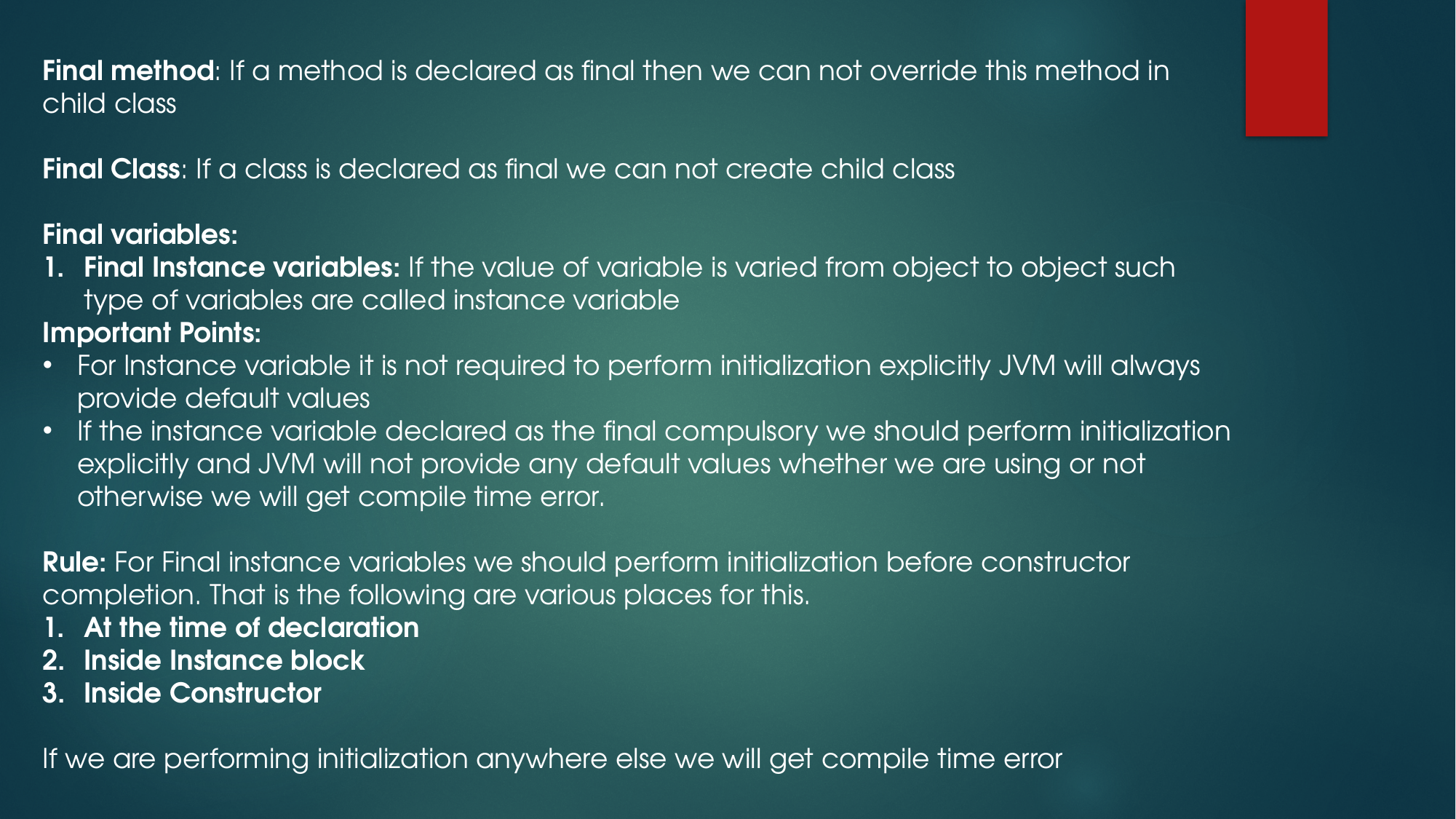

Final method: If a method is declared as final then we can not override this method in child class

Final Class: If a class is declared as final we can not create child class

Final variables:
Final Instance variables: If the value of variable is varied from object to object such type of variables are called instance variable
Important Points:
For Instance variable it is not required to perform initialization explicitly JVM will always provide default values
If the instance variable declared as the final compulsory we should perform initialization explicitly and JVM will not provide any default values whether we are using or not otherwise we will get compile time error.

Rule: For Final instance variables we should perform initialization before constructor completion. That is the following are various places for this.
At the time of declaration
Inside Instance block
Inside Constructor

If we are performing initialization anywhere else we will get compile time error